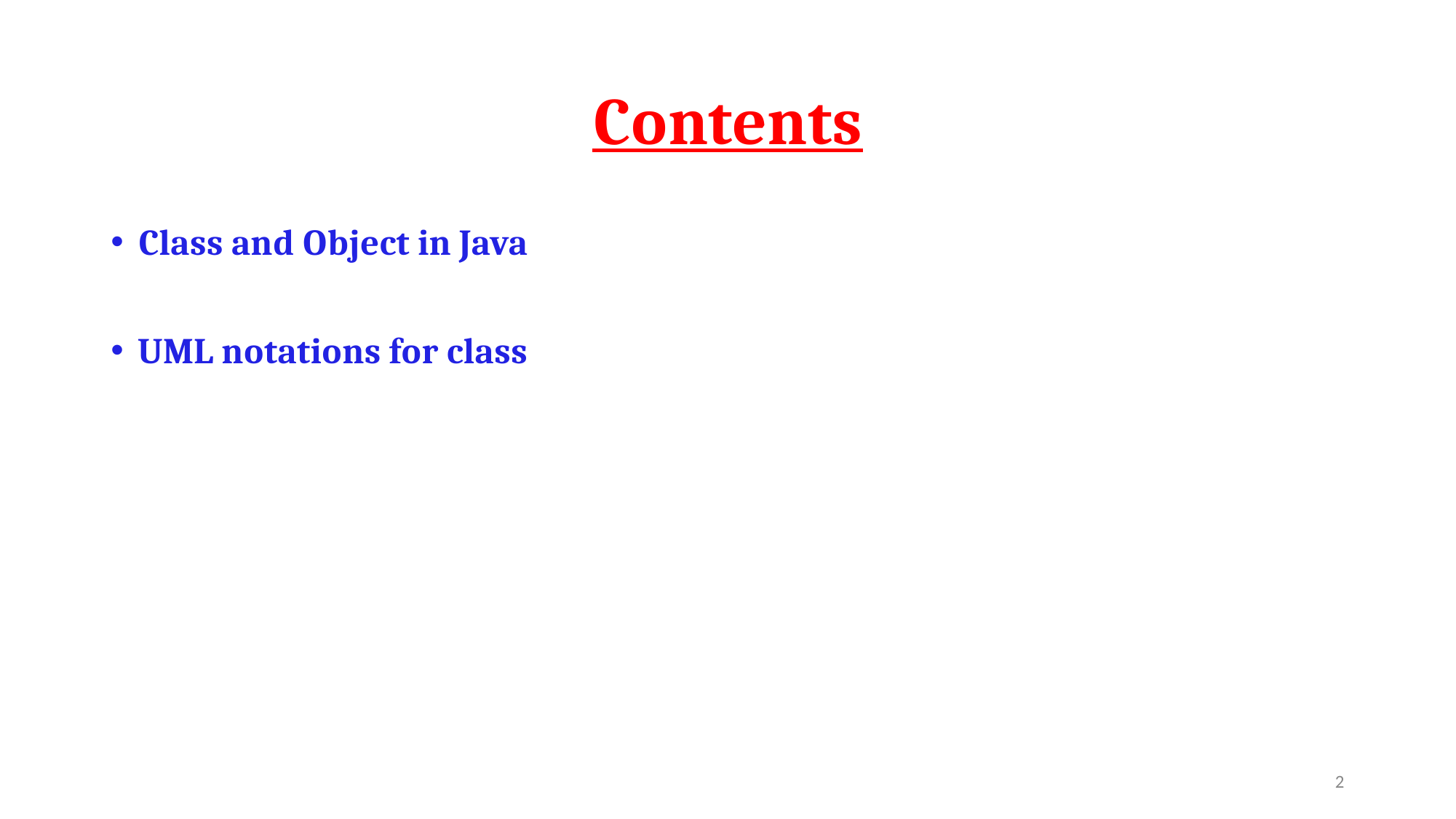

# Contents
Class and Object in Java

UML notations for class

2